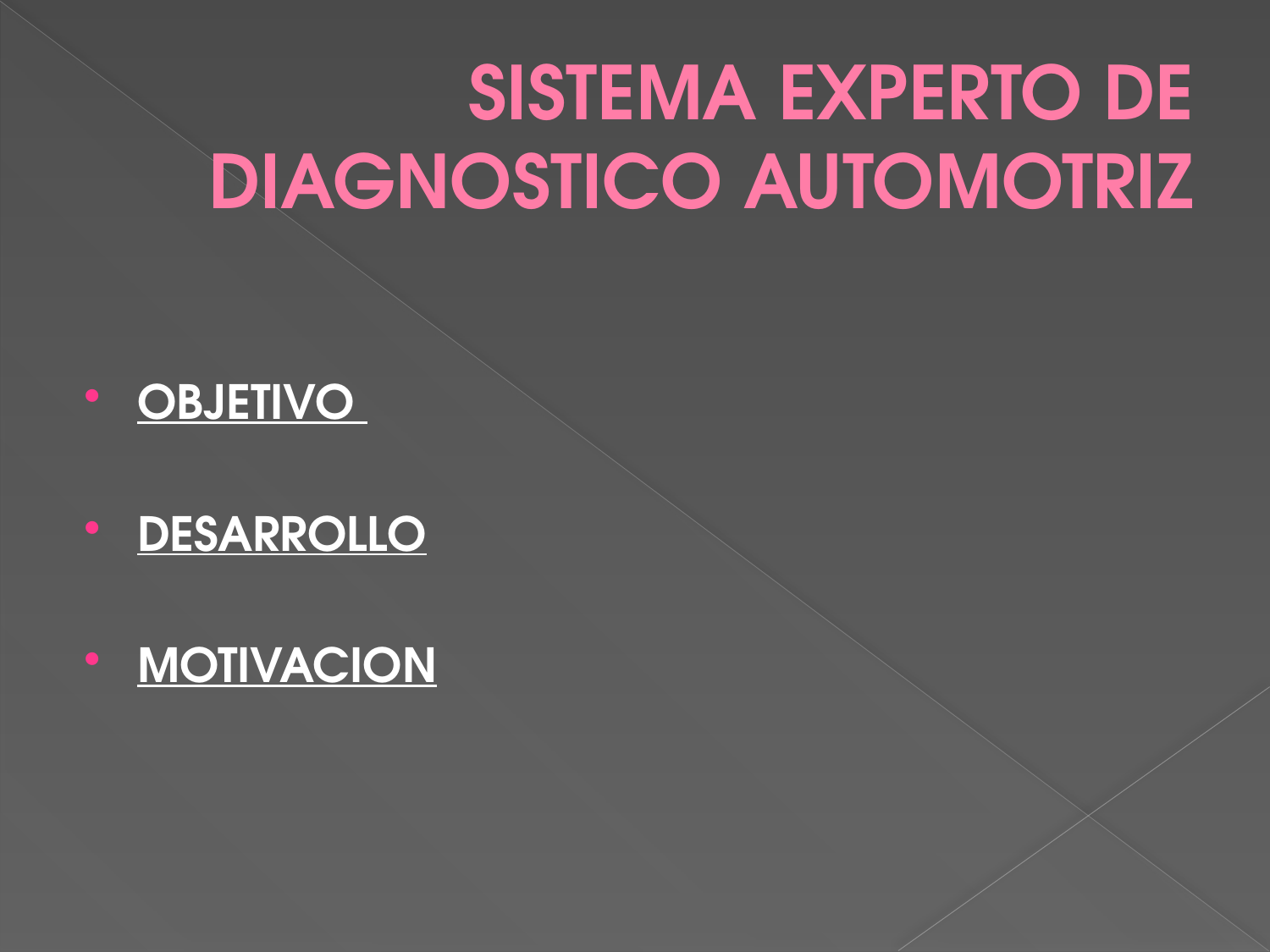

# SISTEMA EXPERTO DE DIAGNOSTICO AUTOMOTRIZ
OBJETIVO

DESARROLLO

MOTIVACION